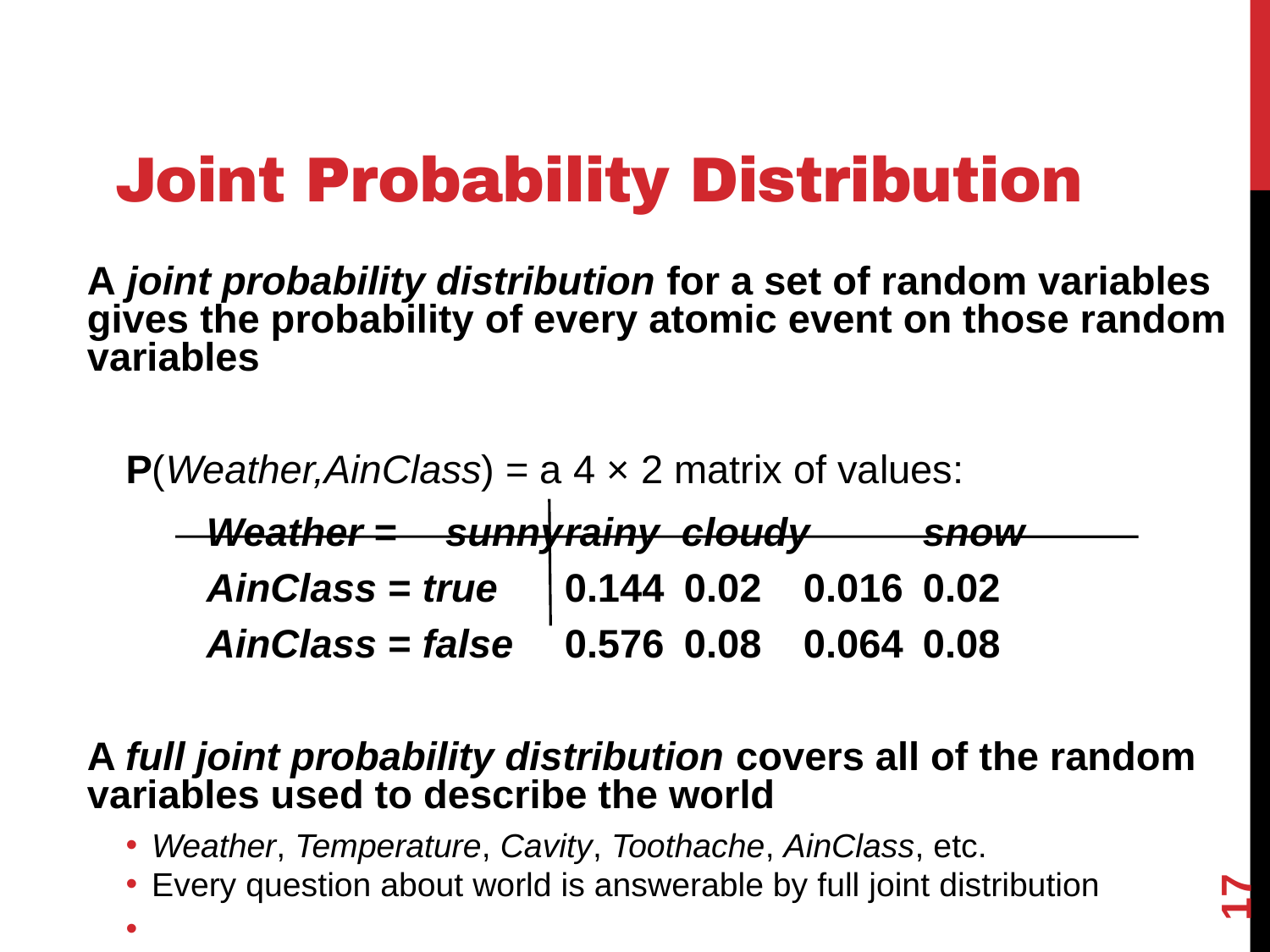

# Joint Probability Distribution
A joint probability distribution for a set of random variables gives the probability of every atomic event on those random variables

P(Weather,AinClass) = a 4 × 2 matrix of values:

	Weather =		sunny	rainy  cloudy	snow
	AinClass = true 	0.144	0.02 	0.016 	0.02
	AinClass = false	0.576	0.08 	0.064 	0.08

A full joint probability distribution covers all of the random variables used to describe the world
Weather, Temperature, Cavity, Toothache, AinClass, etc.
Every question about world is answerable by full joint distribution

17